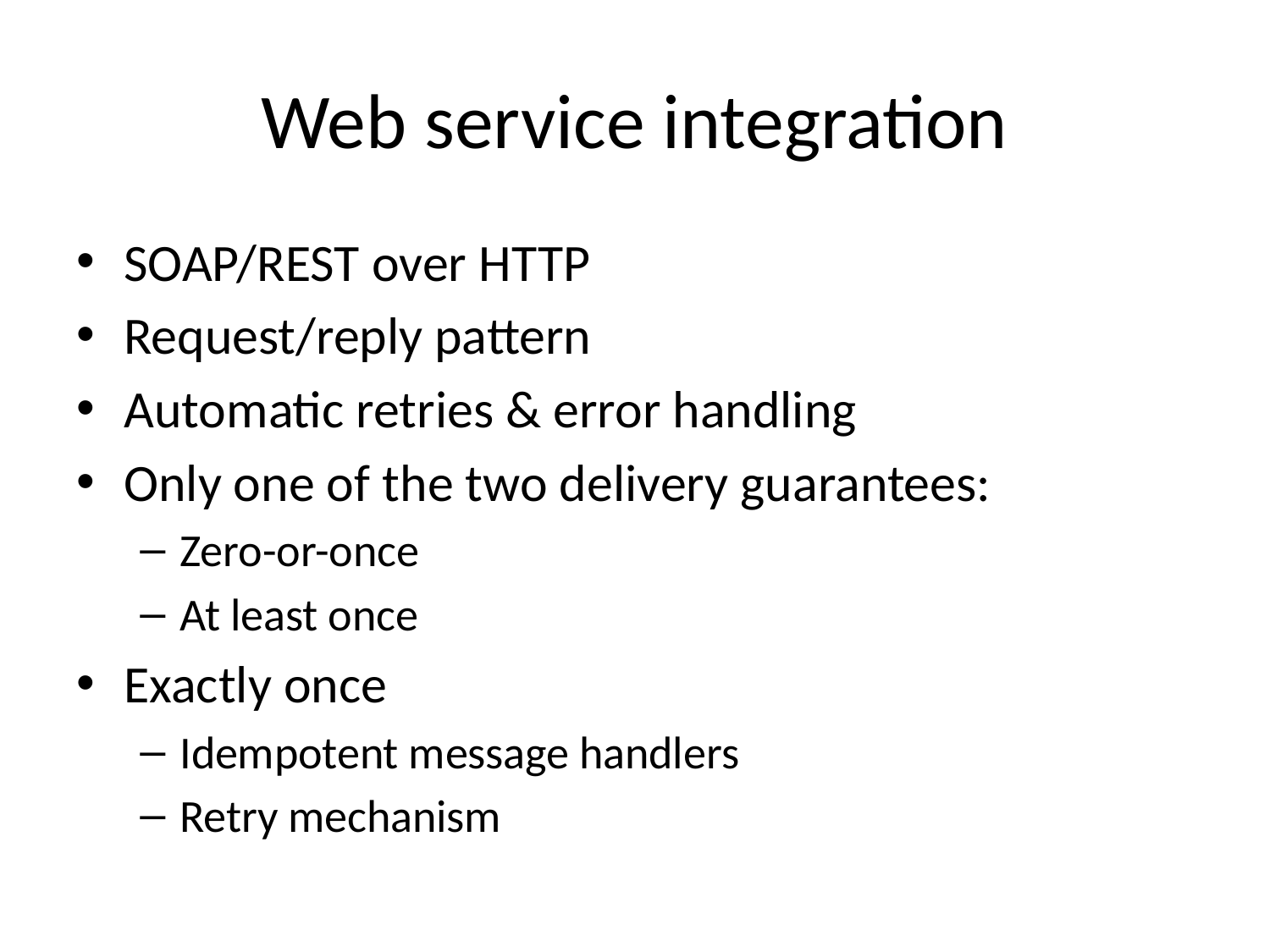

# Web service integration
SOAP/REST over HTTP
Request/reply pattern
Automatic retries & error handling
Only one of the two delivery guarantees:
Zero-or-once
At least once
Exactly once
Idempotent message handlers
Retry mechanism